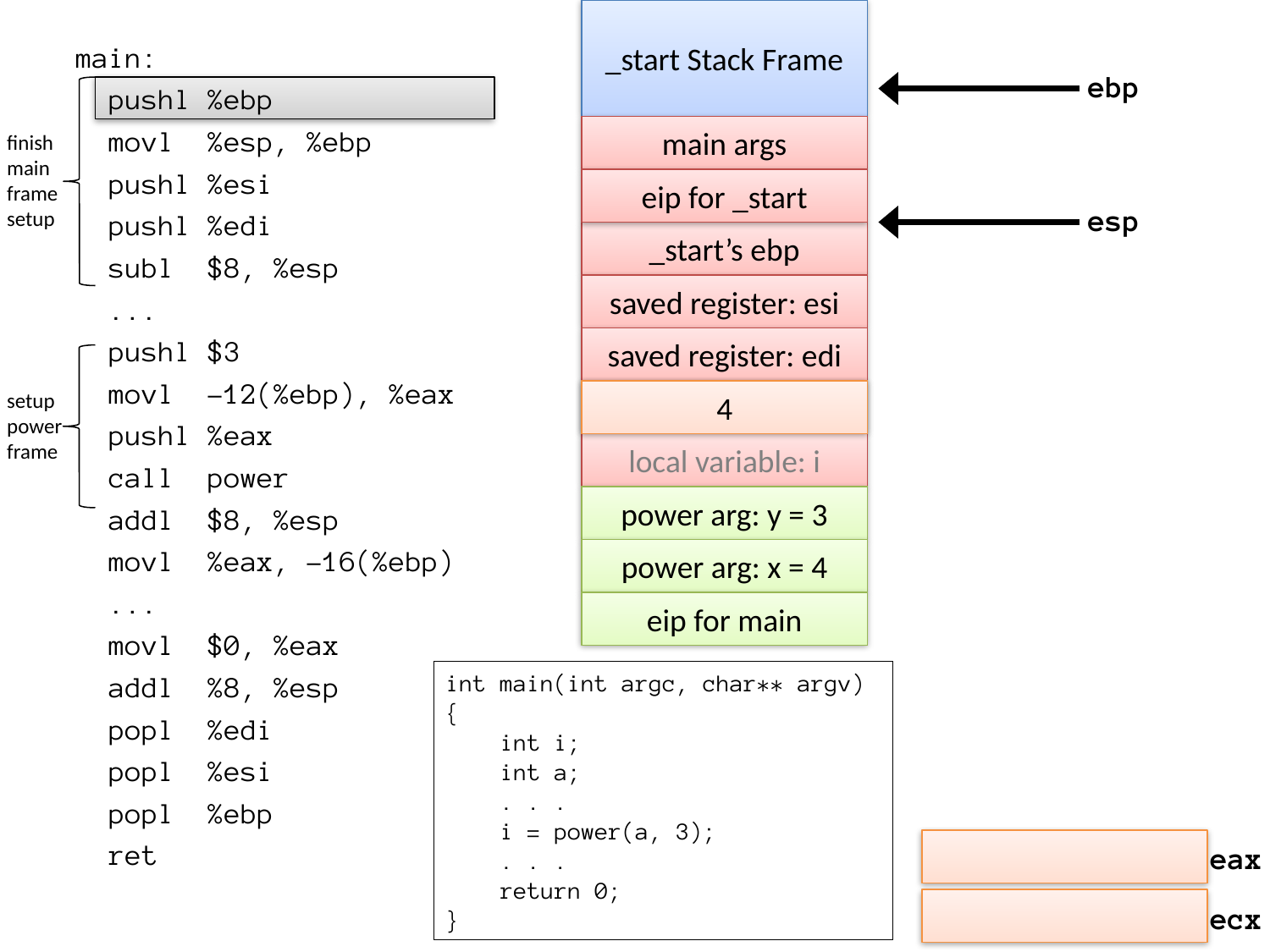

_start Stack Frame
main:
  pushl %ebp
  movl  %esp, %ebp
  pushl %esi
  pushl %edi
  subl  $8, %esp
  ...
  pushl $3
  movl  -12(%ebp), %eax
  pushl %eax
  call  power
  addl  $8, %esp
  movl  %eax, -16(%ebp)
  ...
  movl  $0, %eax
  addl  %8, %esp
  popl  %edi
  popl  %esi
  popl  %ebp
  ret
ebp

main args
finish
main frame
setup
eip for _start
esp
_start’s ebp
saved register: esi
saved register: edi

setup
power frame
local variable: a = 4
4
local variable: i
power arg: y = 3
power arg: x = 4
eip for main
int main(int argc, char** argv)
{
    int i;
    int a;
    . . .
    i = power(a, 3);
    . . .
    return 0;
}

eax

ecx